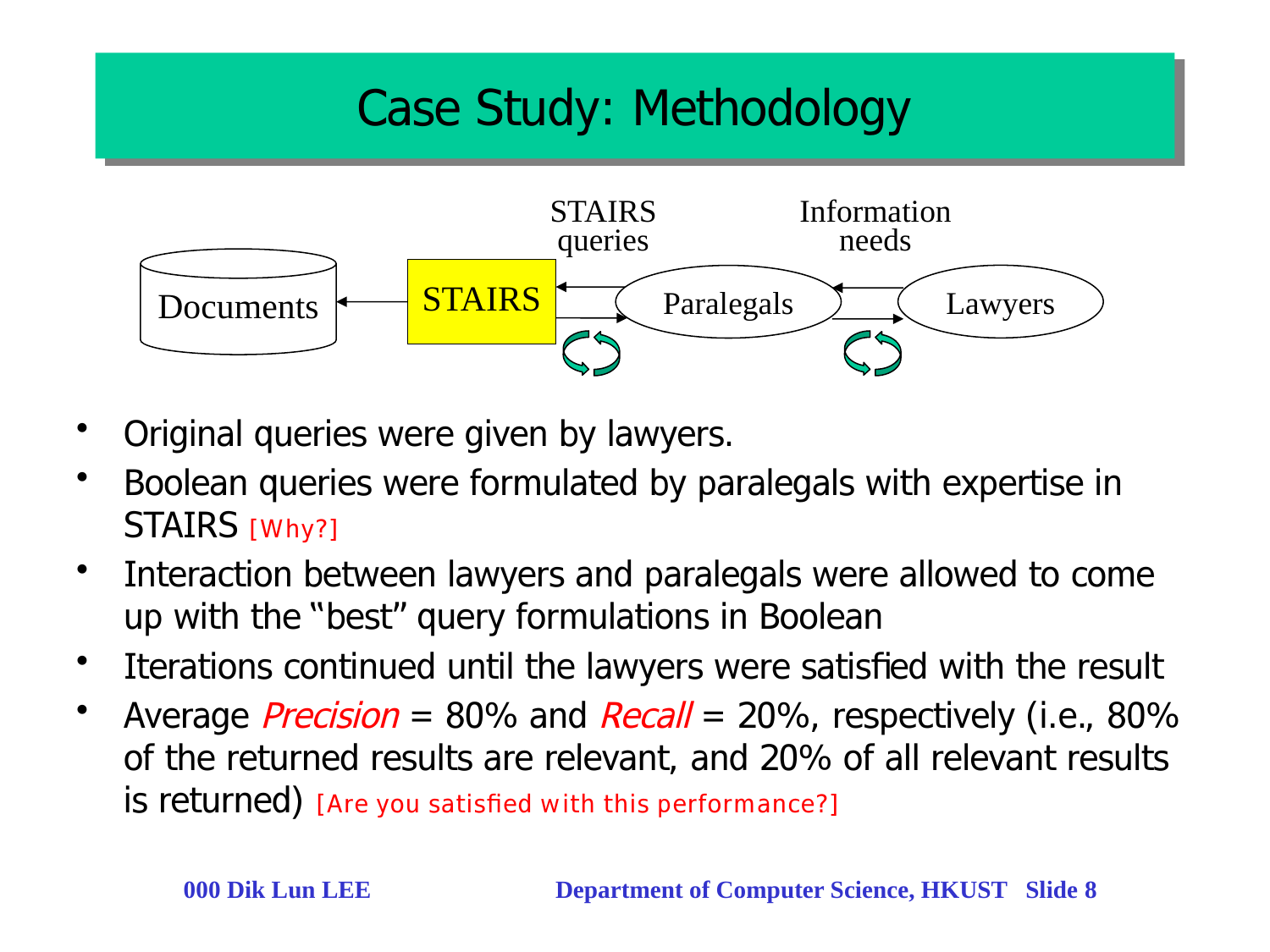

# Case Study: Methodology
STAIRS
queries
Information needs
Documents
STAIRS
Lawyers
Paralegals

Original queries were given by lawyers.
Boolean queries were formulated by paralegals with expertise in STAIRS [Why?]
Interaction between lawyers and paralegals were allowed to come up with the “best” query formulations in Boolean
Iterations continued until the lawyers were satisfied with the result
Average Precision = 80% and Recall = 20%, respectively (i.e., 80% of the returned results are relevant, and 20% of all relevant results is returned) [Are you satisfied with this performance?]
000 Dik Lun LEE                              Department of Computer Science, HKUST   Slide 8